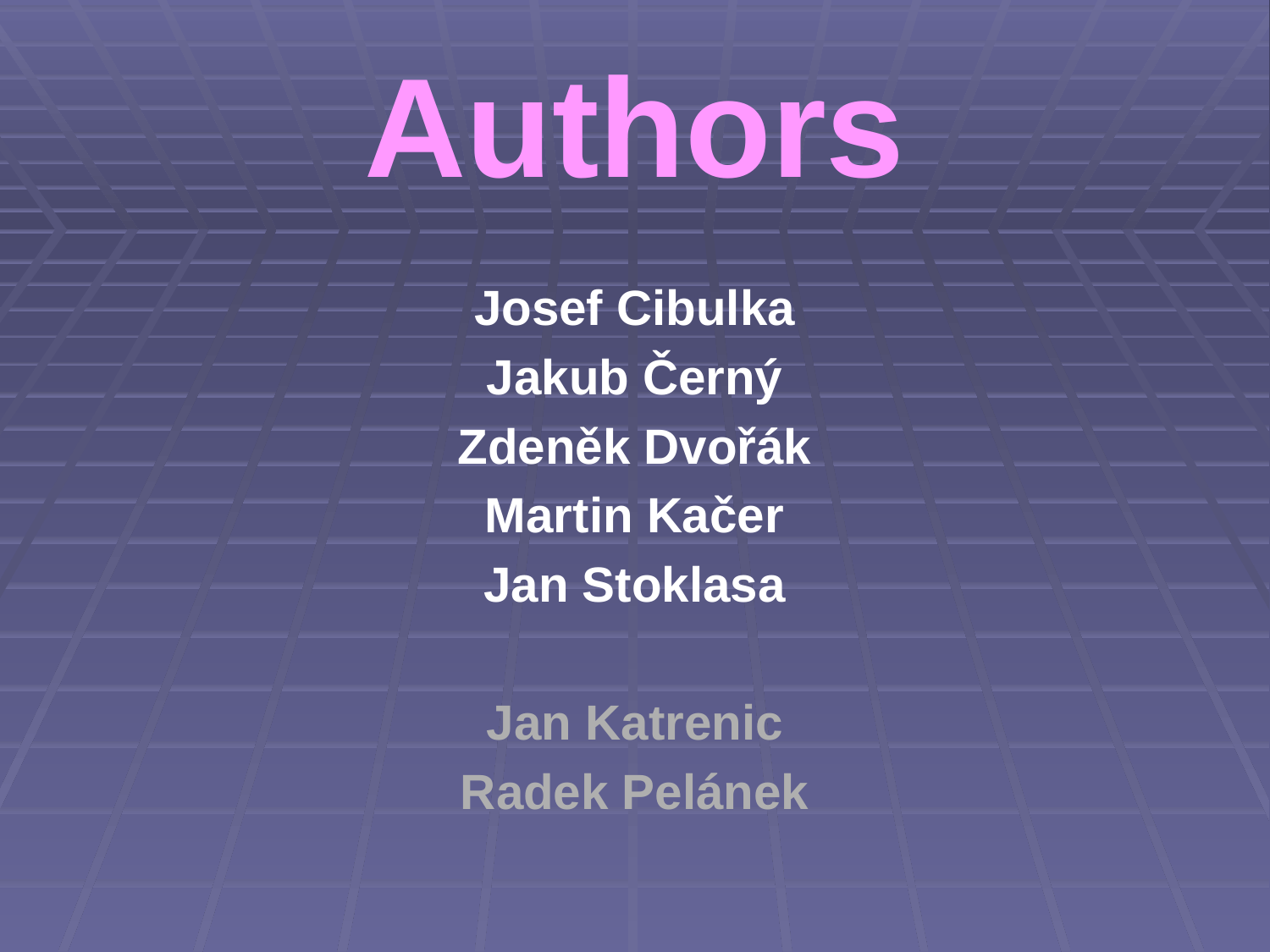

# Authors

Josef Cibulka
Jakub Černý
Zdeněk Dvořák
Martin Kačer
Jan Stoklasa

Jan Katrenic
Radek Pelánek